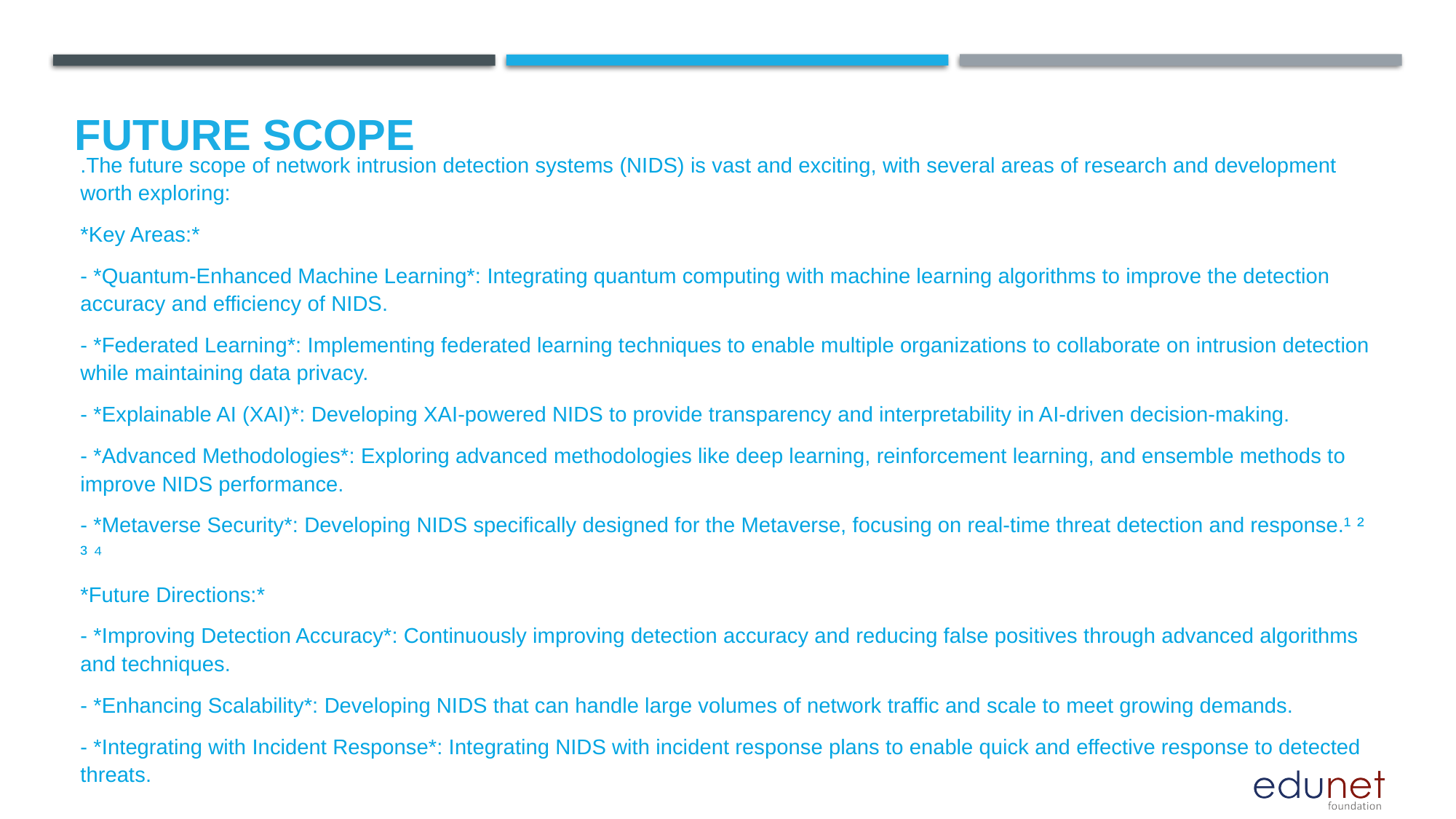

Future scope
.The future scope of network intrusion detection systems (NIDS) is vast and exciting, with several areas of research and development worth exploring:
*Key Areas:*
- *Quantum-Enhanced Machine Learning*: Integrating quantum computing with machine learning algorithms to improve the detection accuracy and efficiency of NIDS.
- *Federated Learning*: Implementing federated learning techniques to enable multiple organizations to collaborate on intrusion detection while maintaining data privacy.
- *Explainable AI (XAI)*: Developing XAI-powered NIDS to provide transparency and interpretability in AI-driven decision-making.
- *Advanced Methodologies*: Exploring advanced methodologies like deep learning, reinforcement learning, and ensemble methods to improve NIDS performance.
- *Metaverse Security*: Developing NIDS specifically designed for the Metaverse, focusing on real-time threat detection and response.¹ ² ³ ⁴
*Future Directions:*
- *Improving Detection Accuracy*: Continuously improving detection accuracy and reducing false positives through advanced algorithms and techniques.
- *Enhancing Scalability*: Developing NIDS that can handle large volumes of network traffic and scale to meet growing demands.
- *Integrating with Incident Response*: Integrating NIDS with incident response plans to enable quick and effective response to detected threats.